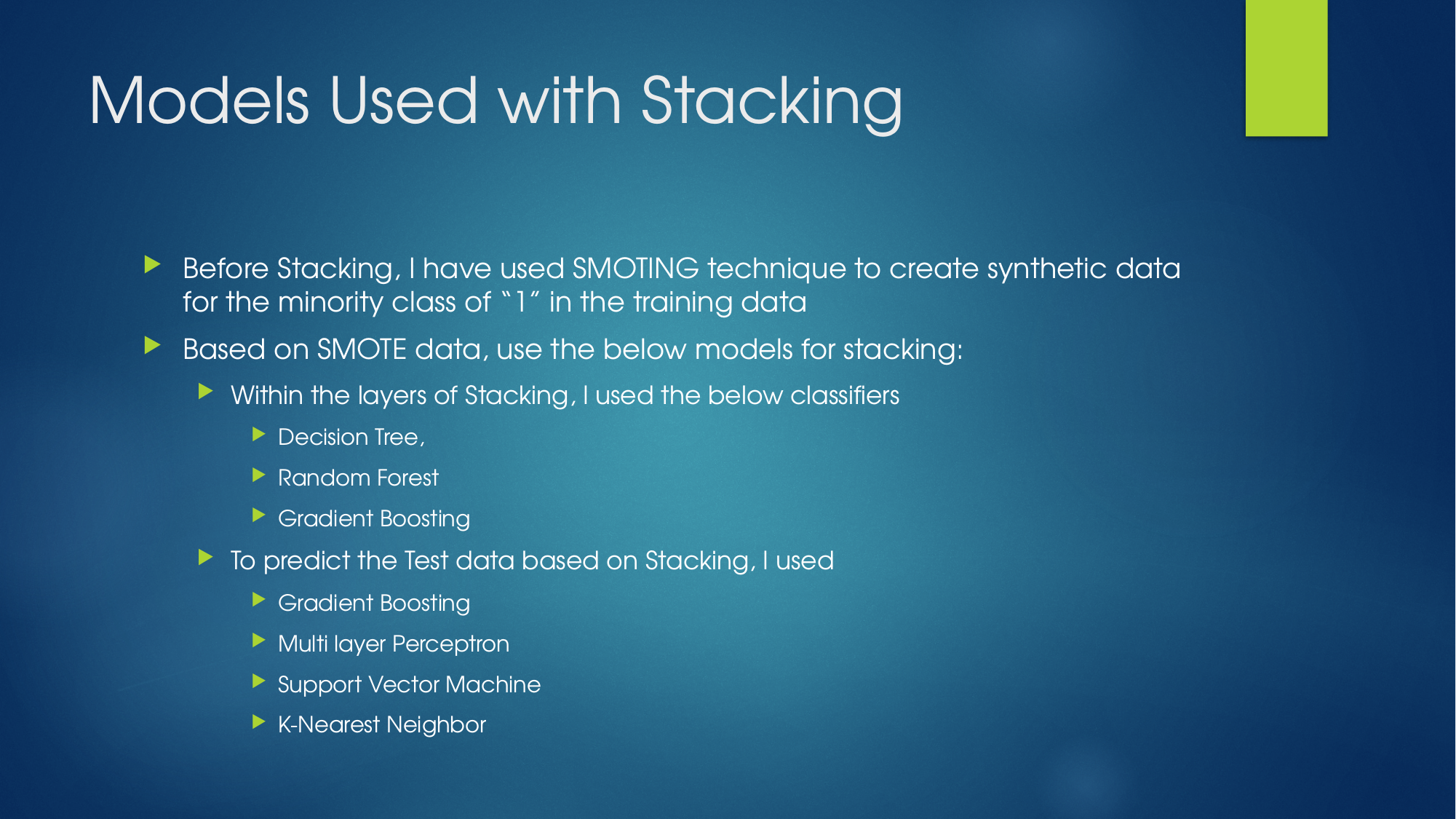

# Models Used with Stacking
Before Stacking, I have used SMOTING technique to create synthetic data for the minority class of “1” in the training data
Based on SMOTE data, use the below models for stacking:
Within the layers of Stacking, I used the below classifiers
Decision Tree,
Random Forest
Gradient Boosting
To predict the Test data based on Stacking, I used
Gradient Boosting
Multi layer Perceptron
Support Vector Machine
K-Nearest Neighbor